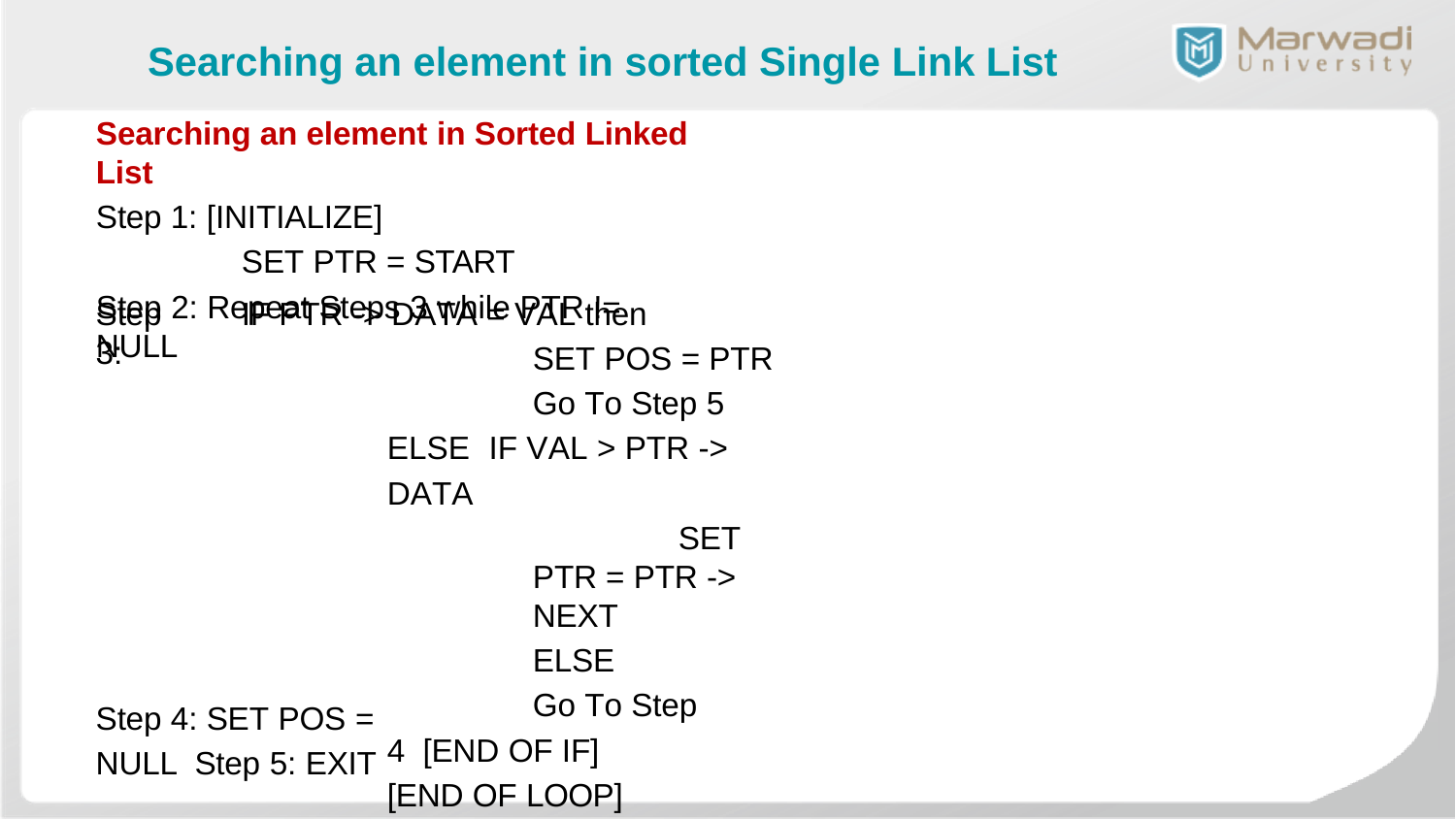

# Searching an element in sorted Single Link List
Searching an element in Sorted Linked List
Step 1: [INITIALIZE]
SET PTR = START
Step 2: Repeat Steps 3 while PTR != NULL
IF PTR -> DATA = VAL then
SET POS = PTR
Go To Step 5  ELSE  IF VAL > PTR -> DATA
SET PTR = PTR -> NEXT
ELSE
Go To Step 4  [END OF IF]
[END OF LOOP]
Step 3:
Step 4: SET POS = NULL  Step 5: EXIT